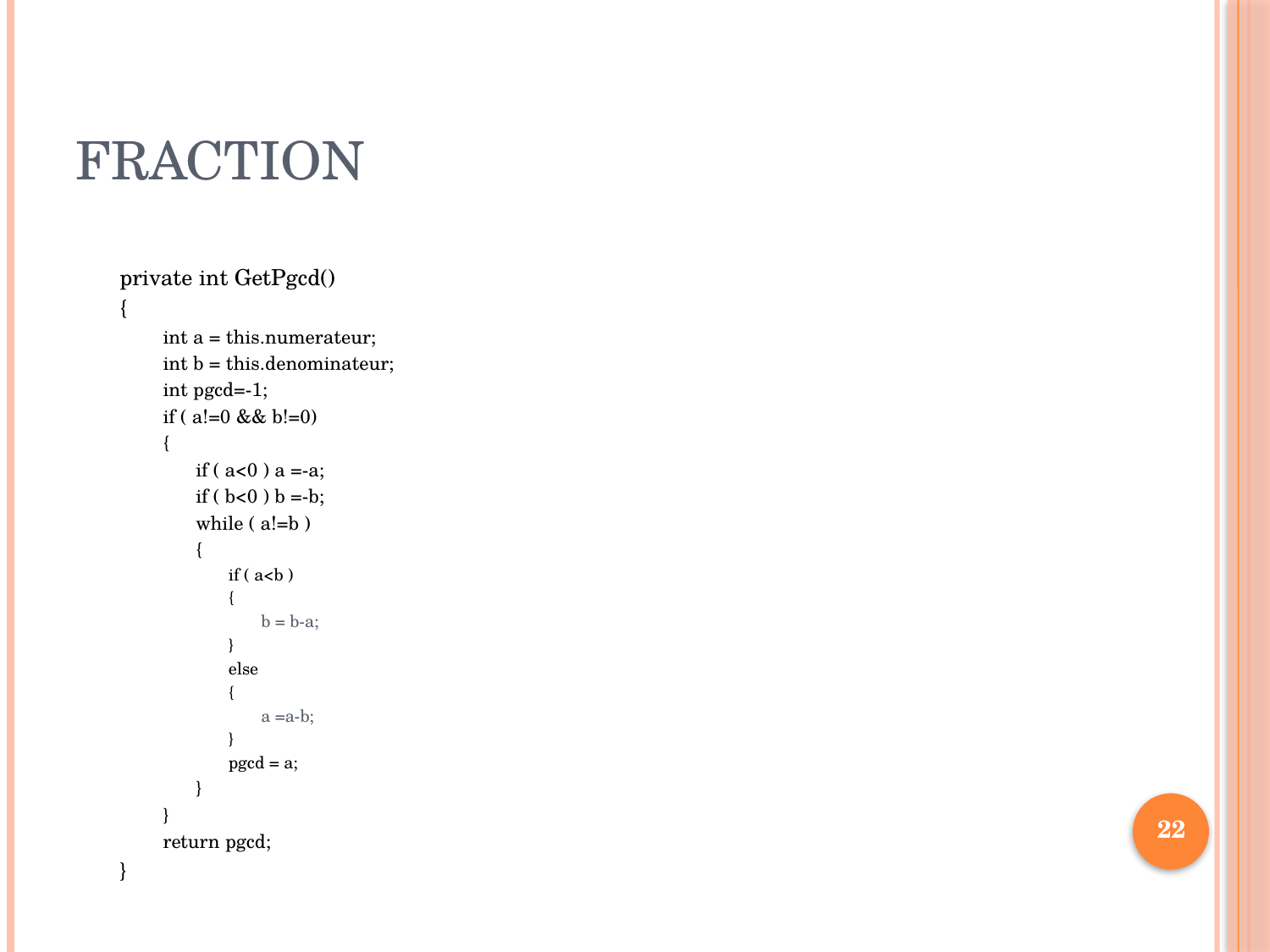

# Fraction

private int GetPgcd()
{
int a = this.numerateur;
int b = this.denominateur;
int pgcd=-1;
if ( a!=0 && b!=0)
{
if ( a<0 ) a =-a;
if ( b<0 ) b =-b;
while ( a!=b )
{
if ( a<b )
{
b = b-a;
}
else
{
a =a-b;
}
pgcd = a;
}
}
return pgcd;
}

22